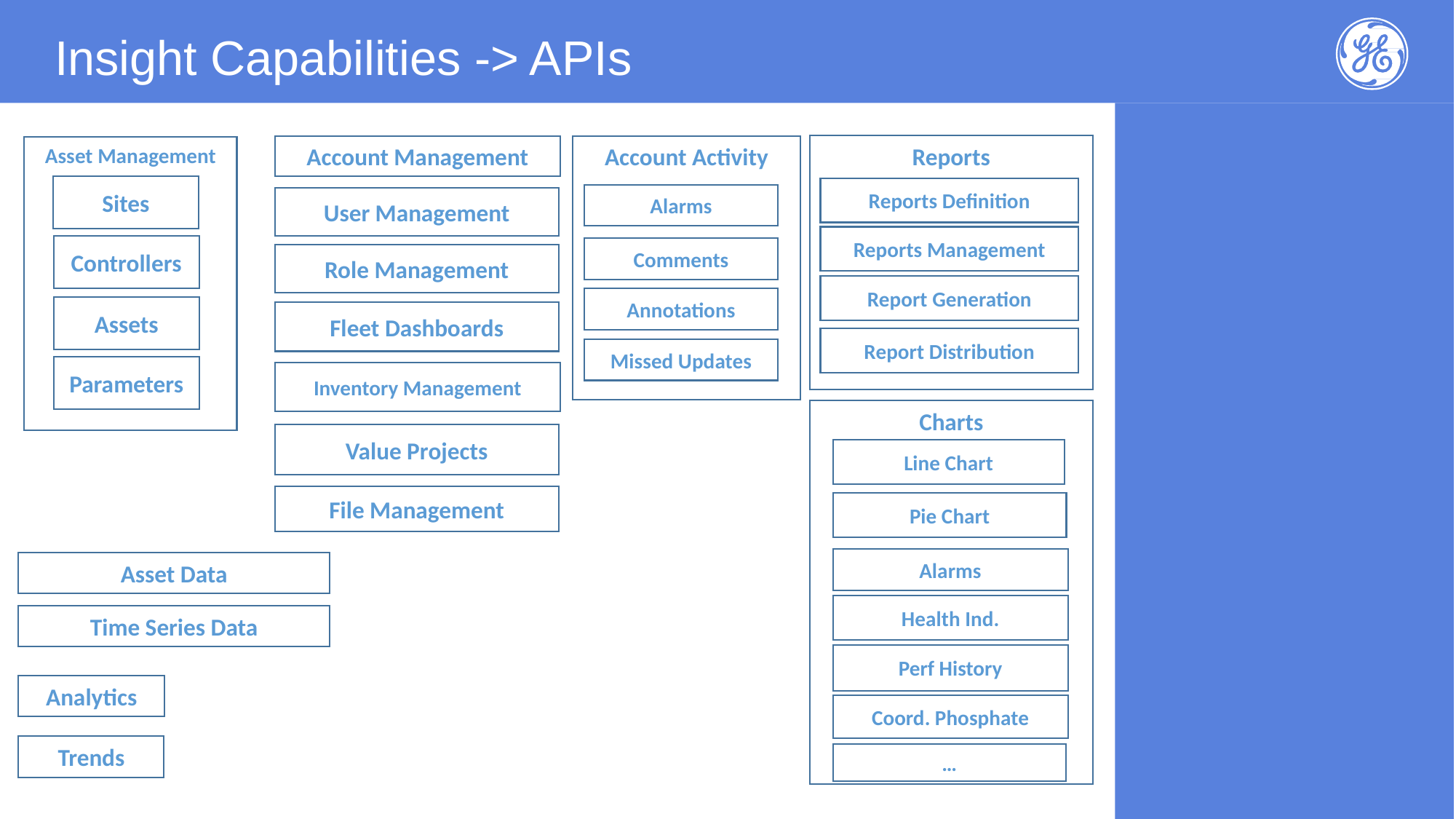

# Insight Capabilities -> APIs

Reports
Account Management
Account Activity
Asset Management
Sites
Reports Definition
Alarms
User Management
Reports Management
Controllers
Comments
Role Management
Report Generation
Annotations
Assets
Fleet Dashboards
Report Distribution
Missed Updates
Parameters
Inventory Management
Charts
Value Projects
Line Chart
File Management
Pie Chart
Alarms
Asset Data
Health Ind.
Time Series Data
Perf History
Analytics
Coord. Phosphate
Trends
…